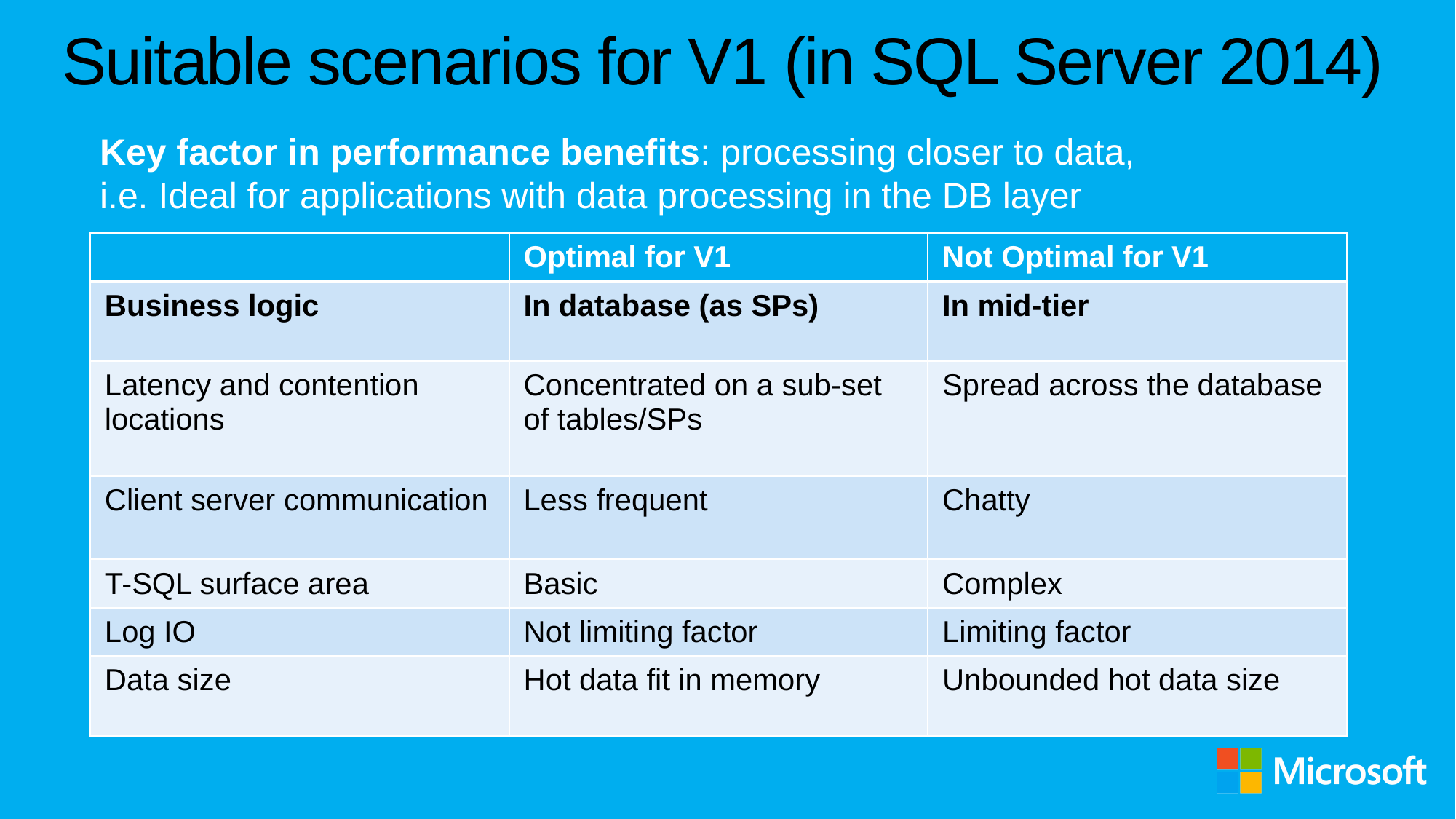

# Suitable scenarios for V1 (in SQL Server 2014)
Key factor in performance benefits: processing closer to data, i.e. Ideal for applications with data processing in the DB layer
|  | Optimal for V1 | Not Optimal for V1 |
| --- | --- | --- |
| Business logic | In database (as SPs) | In mid-tier |
| Latency and contention locations | Concentrated on a sub-set of tables/SPs | Spread across the database |
| Client server communication | Less frequent | Chatty |
| T-SQL surface area | Basic | Complex |
| Log IO | Not limiting factor | Limiting factor |
| Data size | Hot data fit in memory | Unbounded hot data size |